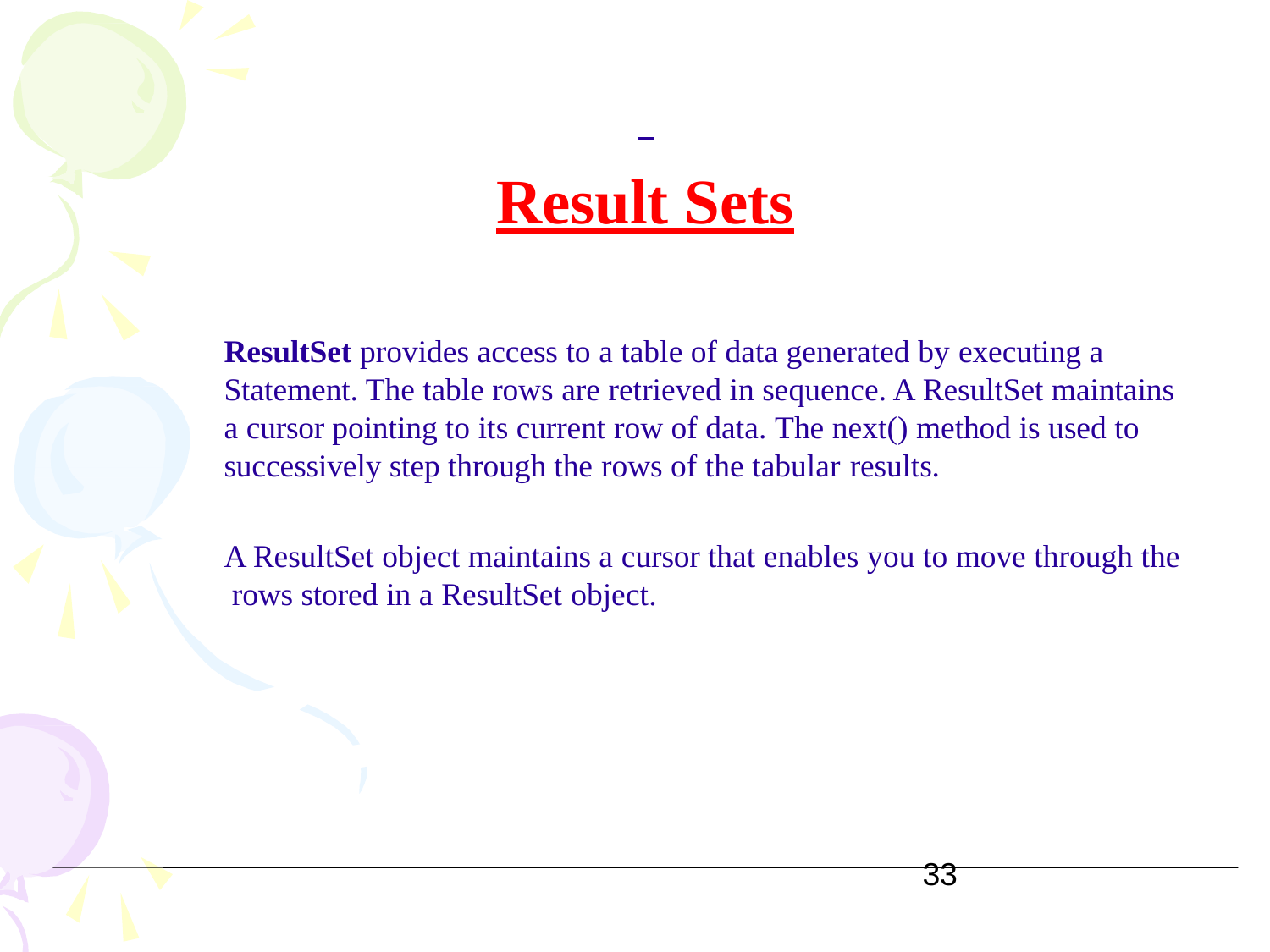

# Result Sets
ResultSet provides access to a table of data generated by executing a  Statement. The table rows are retrieved in sequence. A ResultSet maintains  a cursor pointing to its current row of data. The next() method is used to  successively step through the rows of the tabular results.

A ResultSet object maintains a cursor that enables you to move through the  rows stored in a ResultSet object.
33